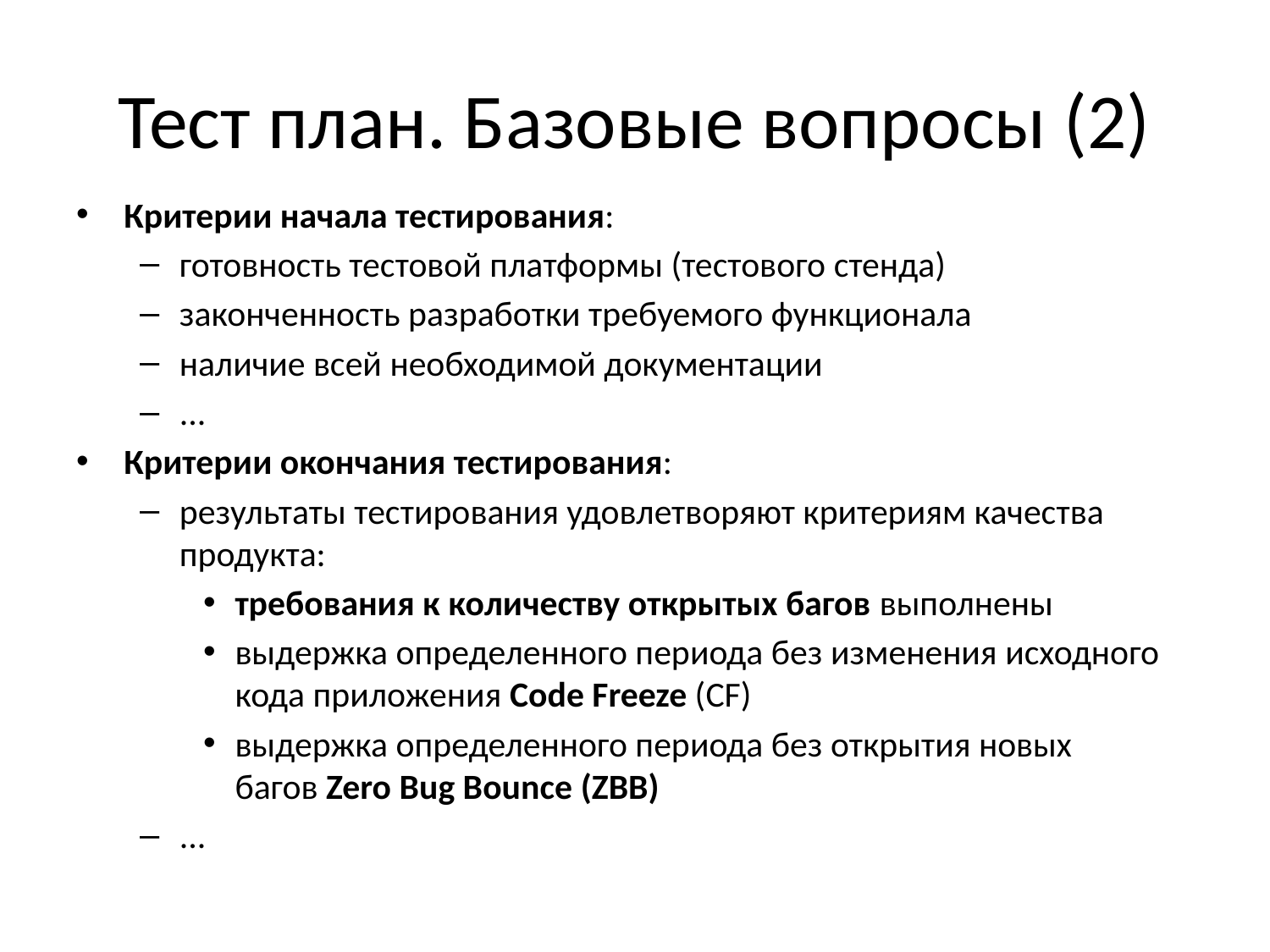

# Тест план. Базовые вопросы (2)
Критерии начала тестирования:
готовность тестовой платформы (тестового стенда)
законченность разработки требуемого функционала
наличие всей необходимой документации
...
Критерии окончания тестирования:
результаты тестирования удовлетворяют критериям качества продукта:
требования к количеству открытых багов выполнены
выдержка определенного периода без изменения исходного кода приложения Code Freeze (CF)
выдержка определенного периода без открытия новых багов Zero Bug Bounce (ZBB)
...